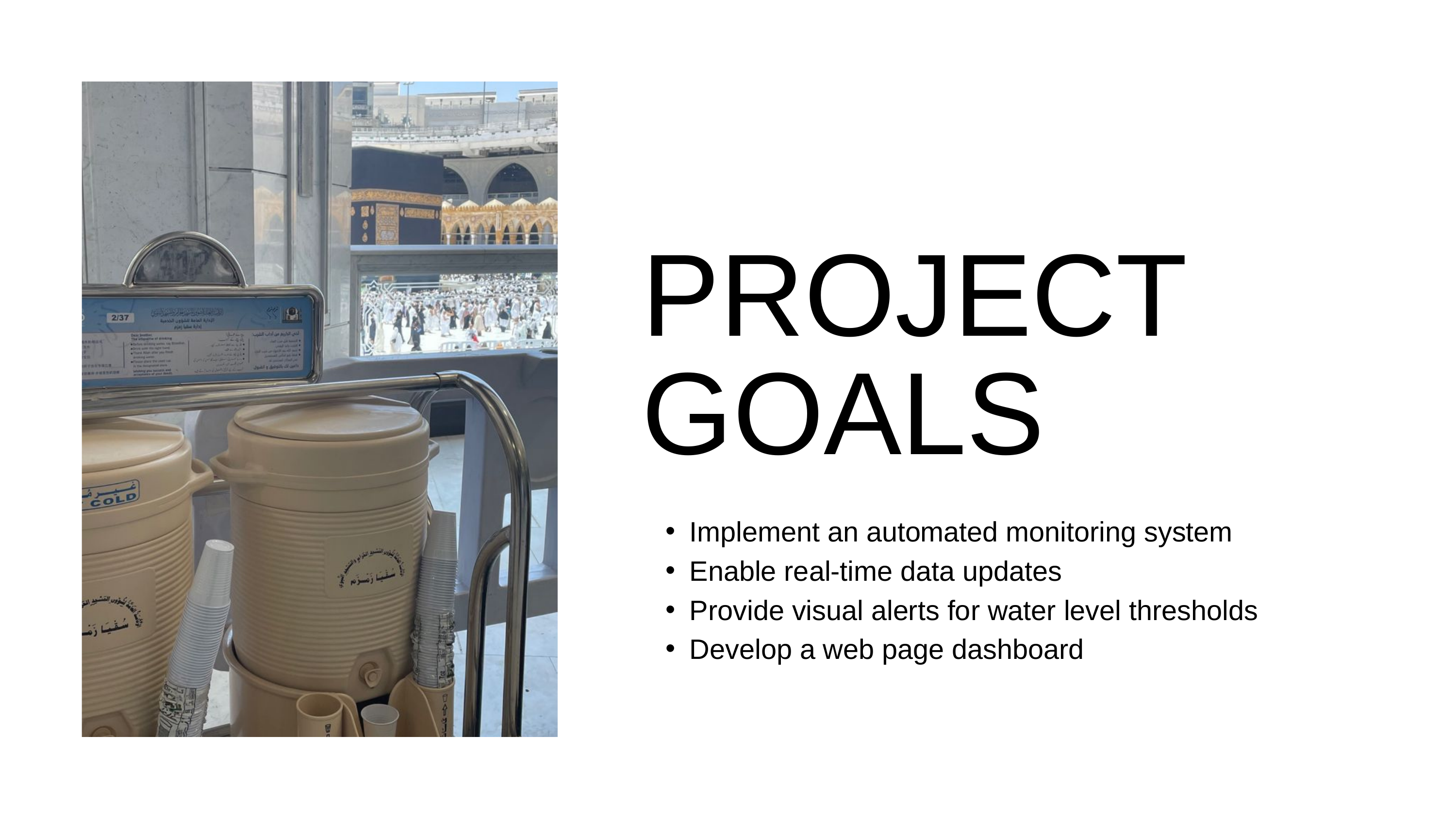

PROJECT GOALS
Implement an automated monitoring system
Enable real-time data updates
Provide visual alerts for water level thresholds
Develop a web page dashboard